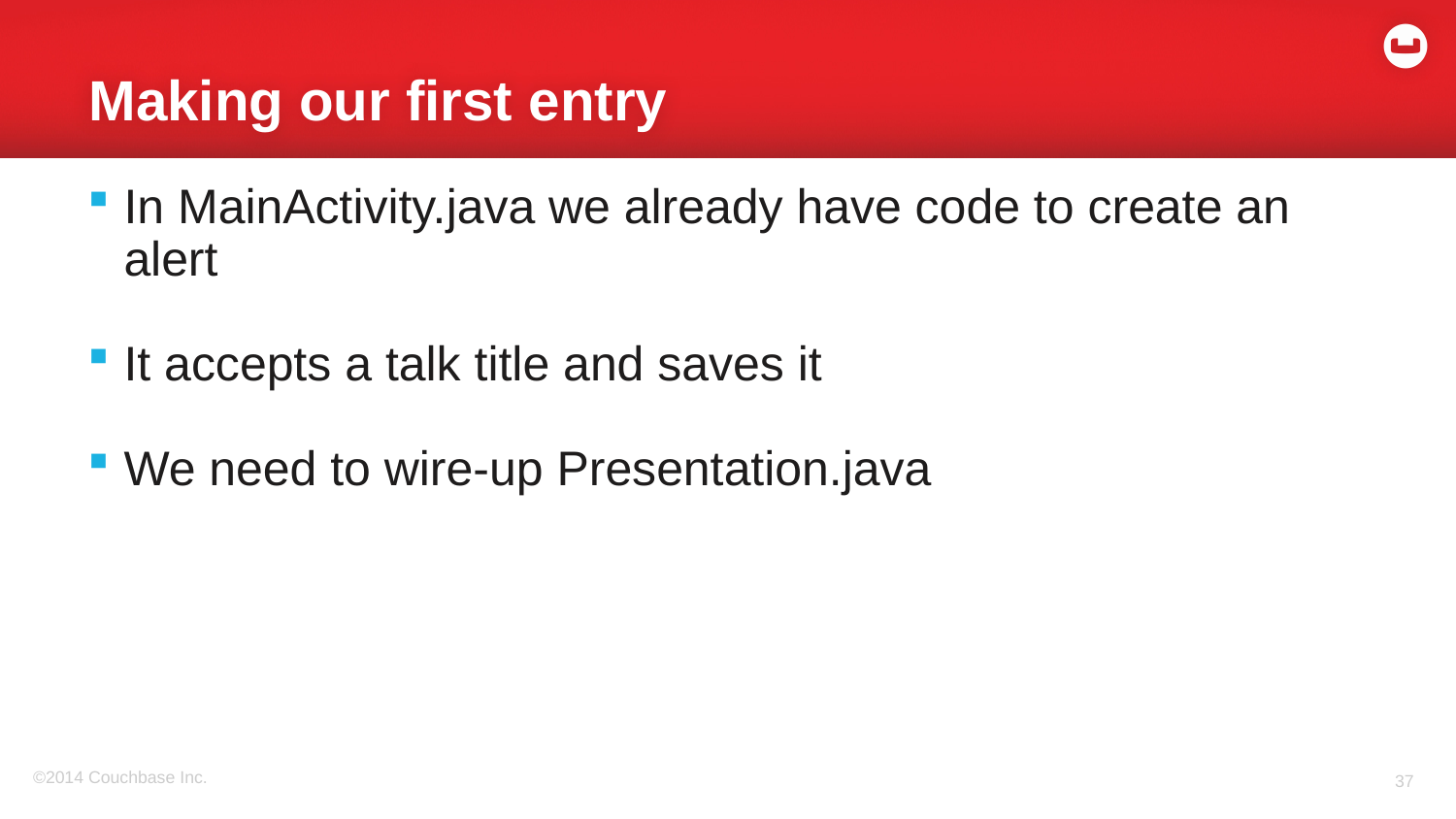

# Making our first entry
In MainActivity.java we already have code to create an alert

It accepts a talk title and saves it

We need to wire-up Presentation.java
37